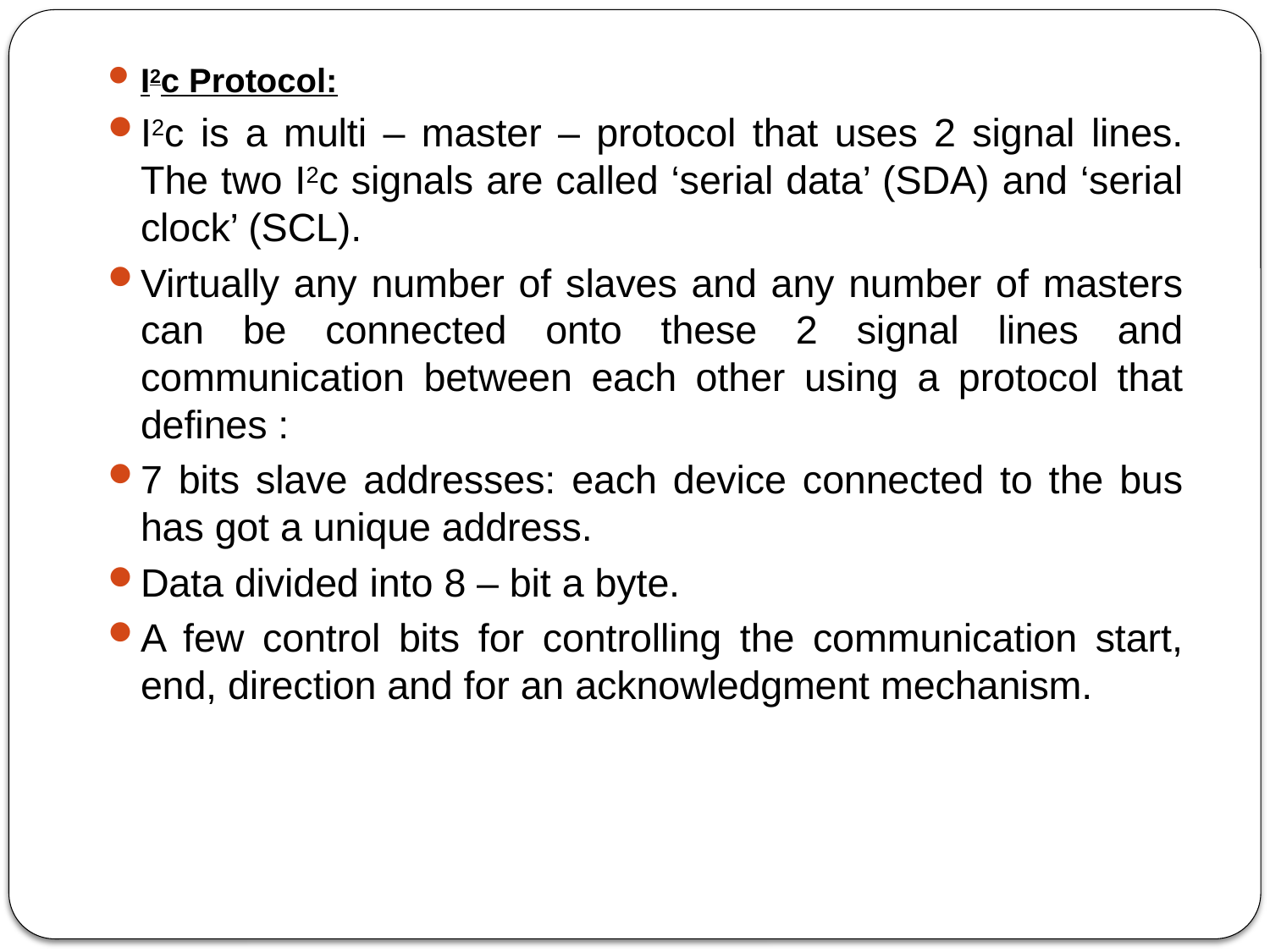

I2c Protocol:
I2c is a multi – master – protocol that uses 2 signal lines. The two I2c signals are called ‘serial data’ (SDA) and ‘serial clock’ (SCL).
Virtually any number of slaves and any number of masters can be connected onto these 2 signal lines and communication between each other using a protocol that defines :
7 bits slave addresses: each device connected to the bus has got a unique address.
Data divided into 8 – bit a byte.
A few control bits for controlling the communication start, end, direction and for an acknowledgment mechanism.